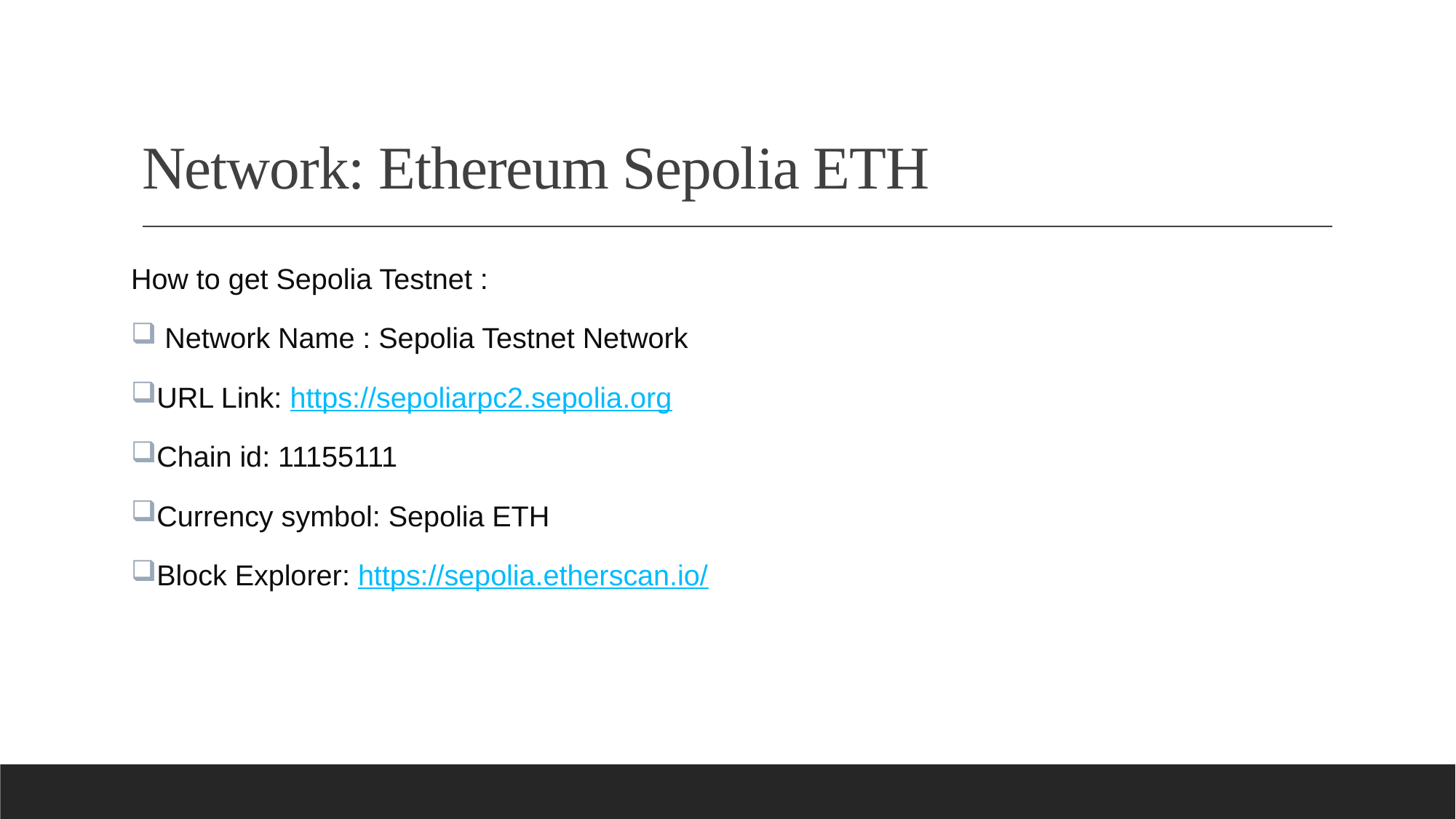

# Network: Ethereum Sepolia ETH
How to get Sepolia Testnet :
 Network Name : Sepolia Testnet Network
URL Link: https://sepoliarpc2.sepolia.org
Chain id: 11155111
Currency symbol: Sepolia ETH
Block Explorer: https://sepolia.etherscan.io/